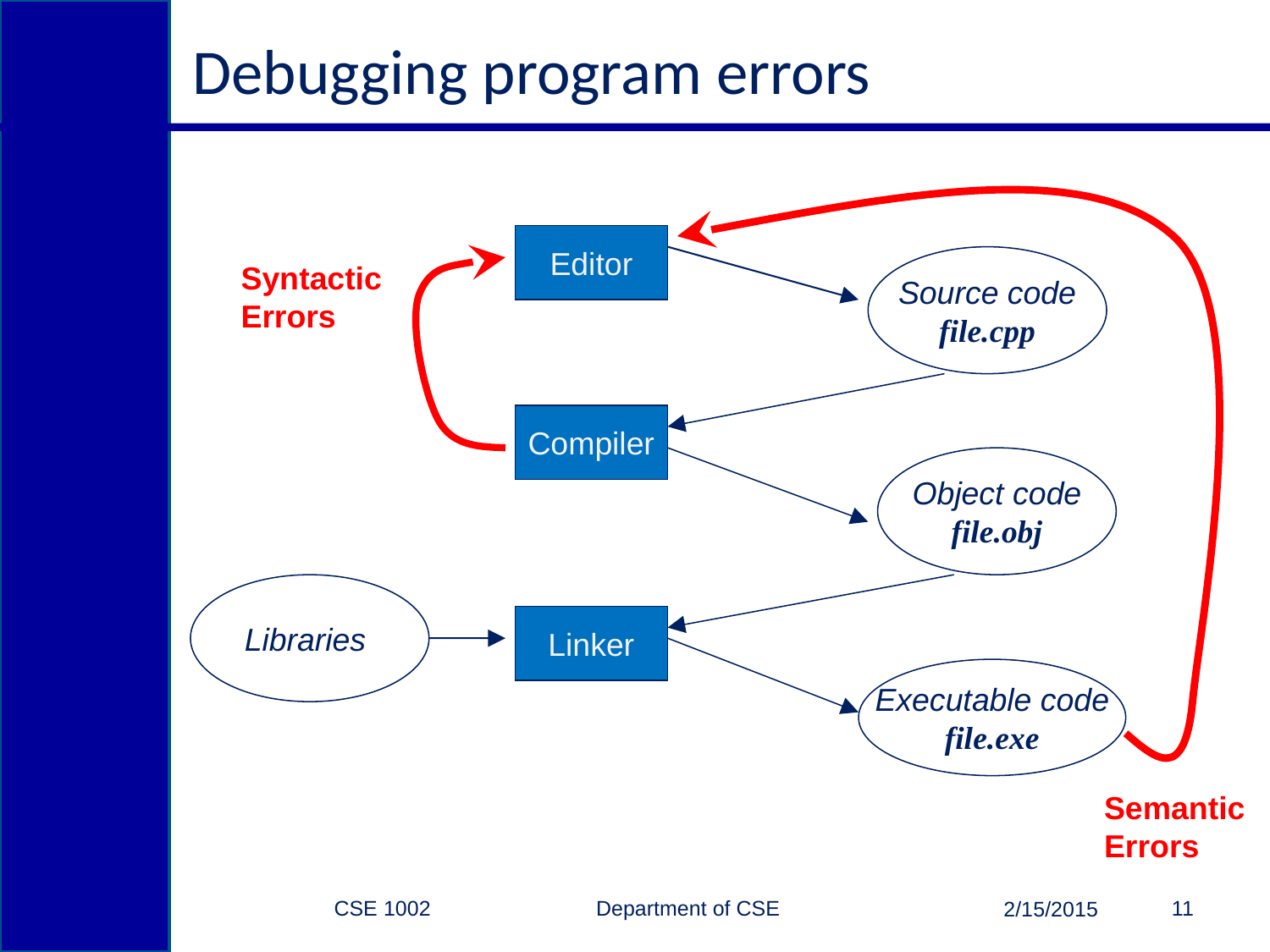

# Debugging program errors

Editor

Source code
file.cpp
Syntactic
Errors

Compiler

Object code
file.obj
Libraries

Linker

Executable code
file.exe
Semantic
Errors
CSE 1002                            Department of CSE
11
2/15/2015